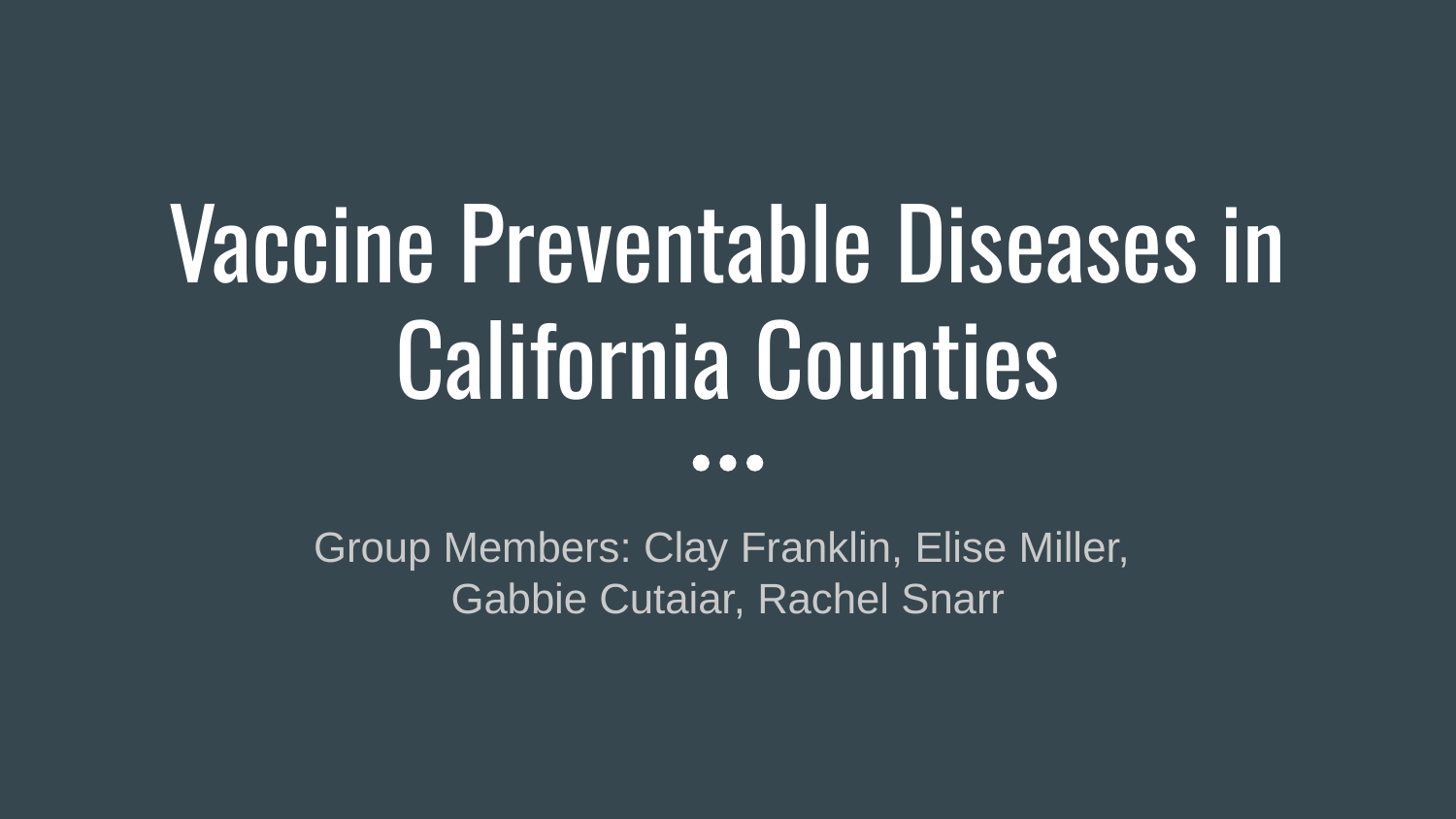

# Vaccine Preventable Diseases in California Counties
Group Members: Clay Franklin, Elise Miller,
Gabbie Cutaiar, Rachel Snarr